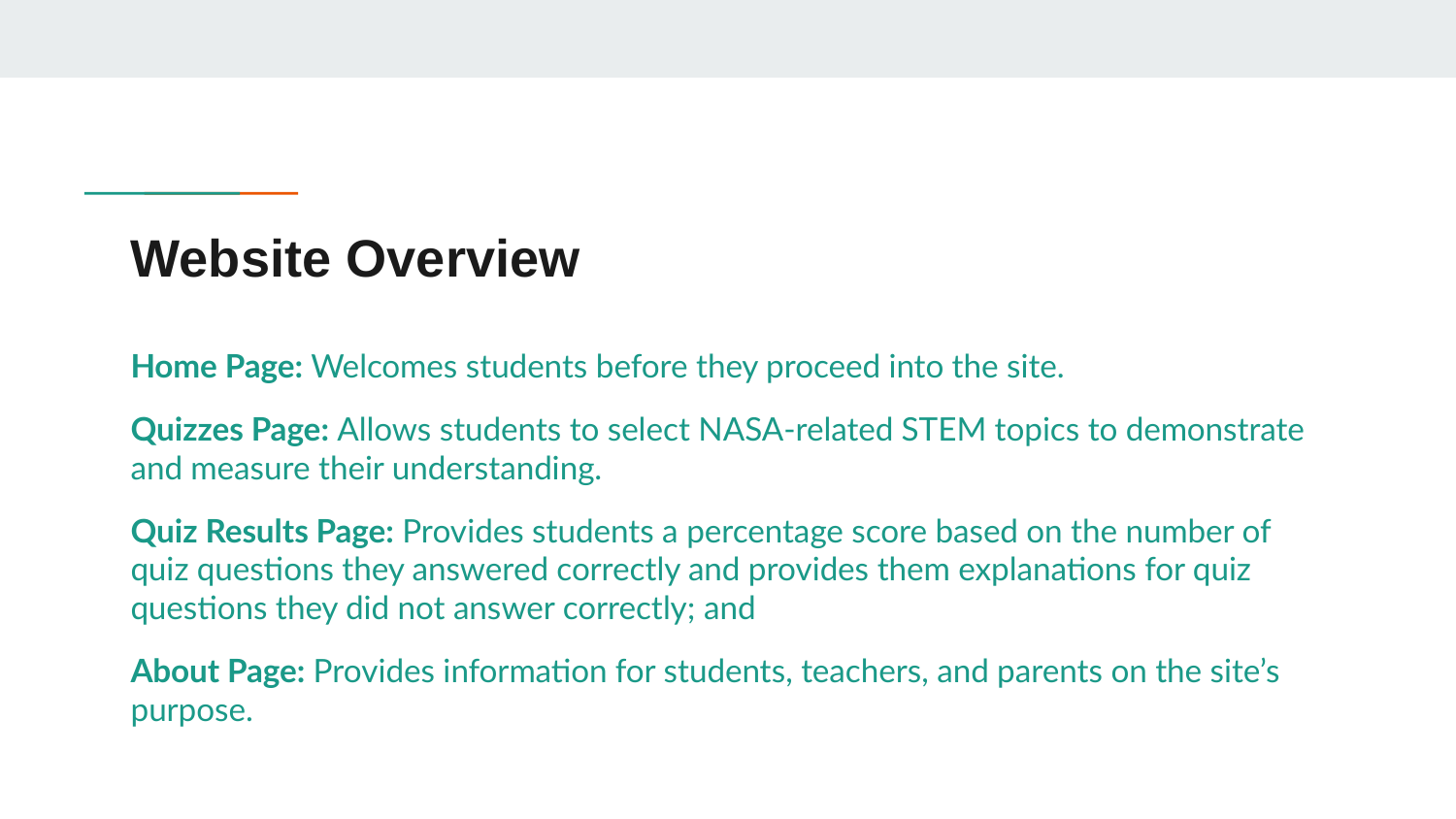

# Website Overview
Home Page: Welcomes students before they proceed into the site.

Quizzes Page: Allows students to select NASA-related STEM topics to demonstrate and measure their understanding.

Quiz Results Page: Provides students a percentage score based on the number of quiz questions they answered correctly and provides them explanations for quiz questions they did not answer correctly; and

About Page: Provides information for students, teachers, and parents on the site’s purpose.